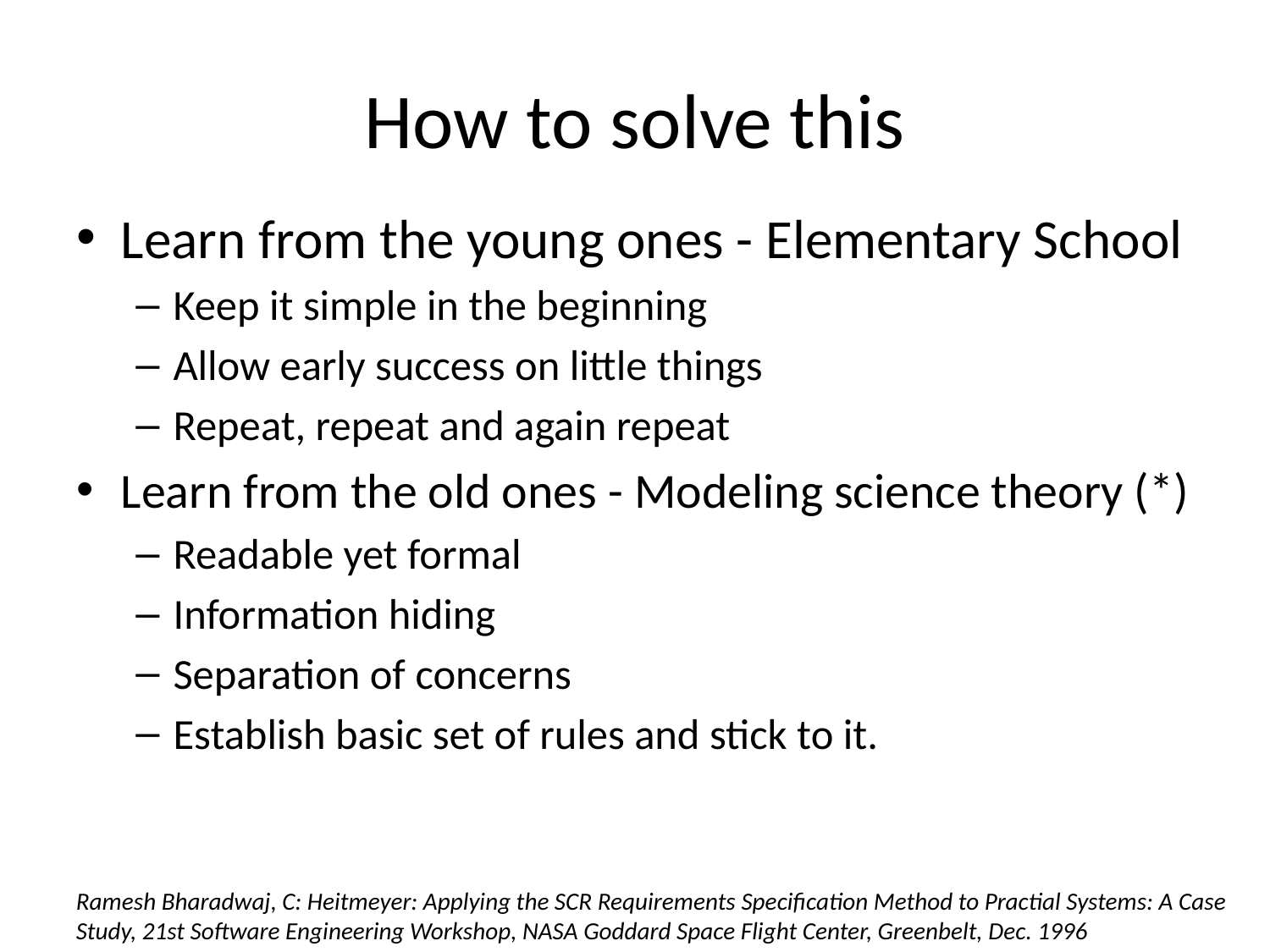

# How to solve this
Learn from the young ones - Elementary School
Keep it simple in the beginning
Allow early success on little things
Repeat, repeat and again repeat
Learn from the old ones - Modeling science theory (*)
Readable yet formal
Information hiding
Separation of concerns
Establish basic set of rules and stick to it.

Ramesh Bharadwaj, C: Heitmeyer: Applying the SCR Requirements Specification Method to Practial Systems: A Case Study, 21st Software Engineering Workshop, NASA Goddard Space Flight Center, Greenbelt, Dec. 1996